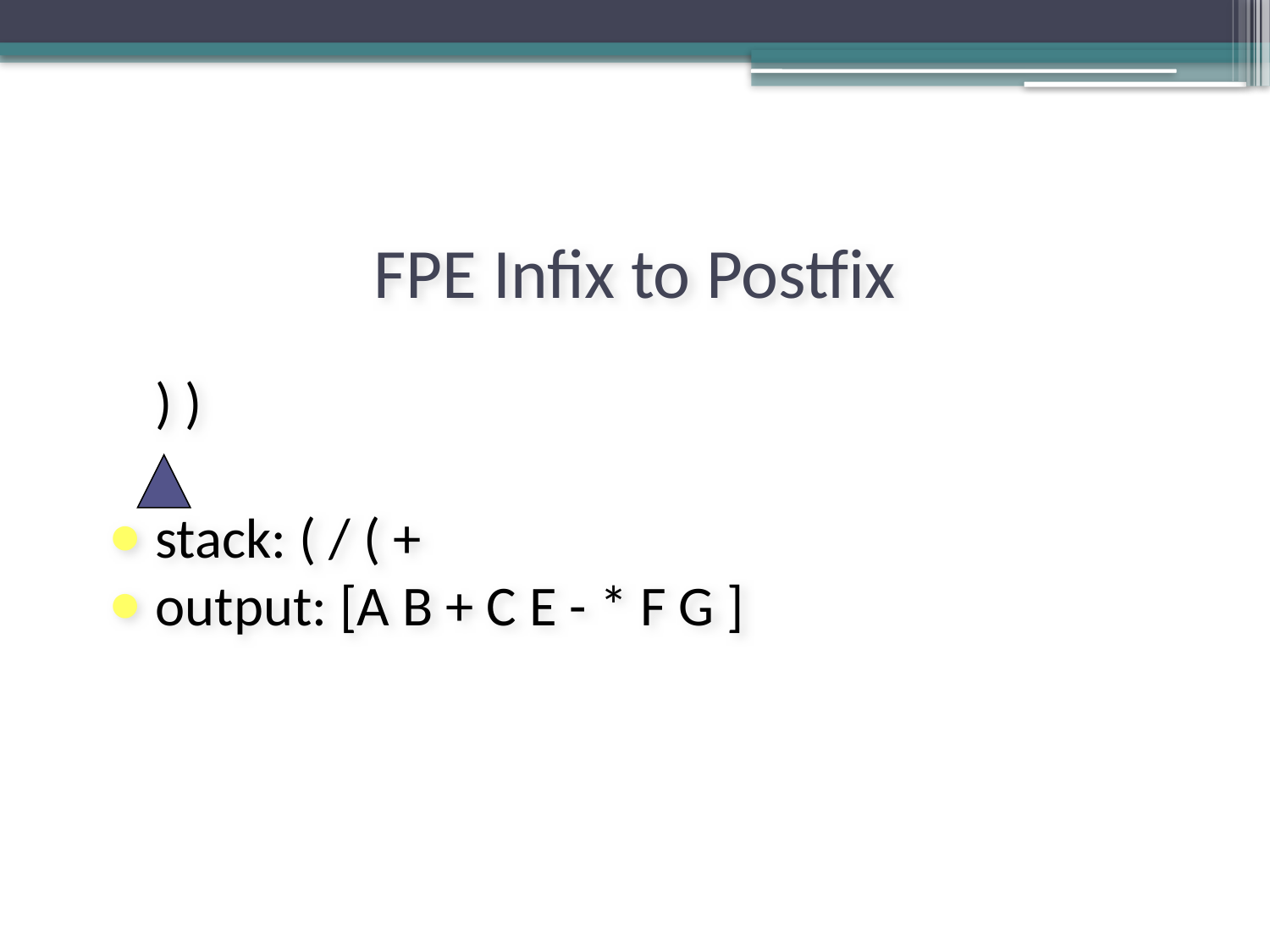

# FPE Infix to Postfix
	) )

stack: ( / ( +
output: [A B + C E - * F G ]